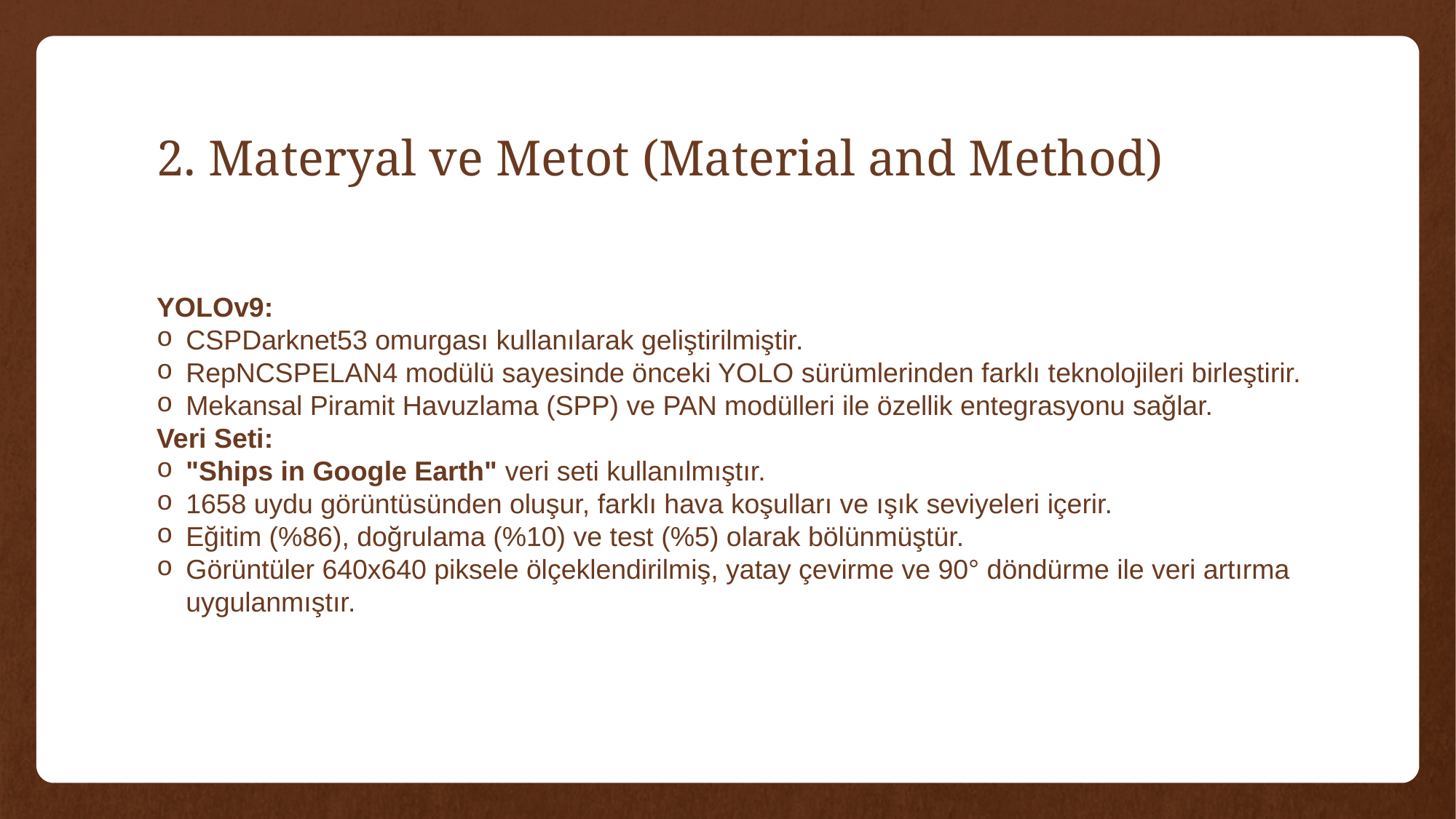

# 2. Materyal ve Metot (Material and Method)
YOLOv9:
CSPDarknet53 omurgası kullanılarak geliştirilmiştir.
RepNCSPELAN4 modülü sayesinde önceki YOLO sürümlerinden farklı teknolojileri birleştirir.
Mekansal Piramit Havuzlama (SPP) ve PAN modülleri ile özellik entegrasyonu sağlar.
Veri Seti:
"Ships in Google Earth" veri seti kullanılmıştır.
1658 uydu görüntüsünden oluşur, farklı hava koşulları ve ışık seviyeleri içerir.
Eğitim (%86), doğrulama (%10) ve test (%5) olarak bölünmüştür.
Görüntüler 640x640 piksele ölçeklendirilmiş, yatay çevirme ve 90° döndürme ile veri artırma uygulanmıştır.